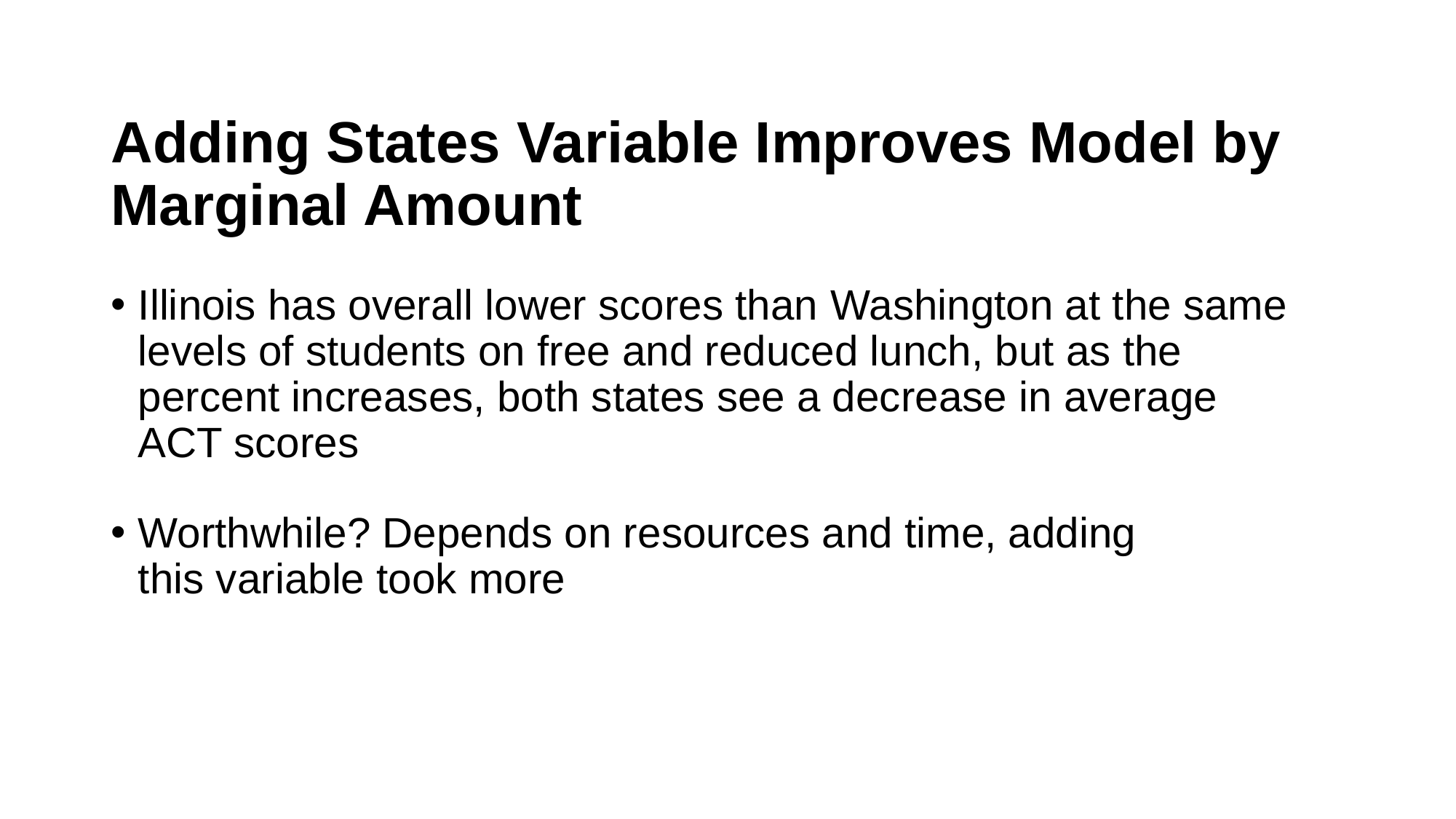

# Adding States Variable Improves Model by Marginal Amount
Illinois has overall lower scores than Washington at the same levels of students on free and reduced lunch, but as the percent increases, both states see a decrease in average ACT scores

Worthwhile? Depends on resources and time, adding this variable took more